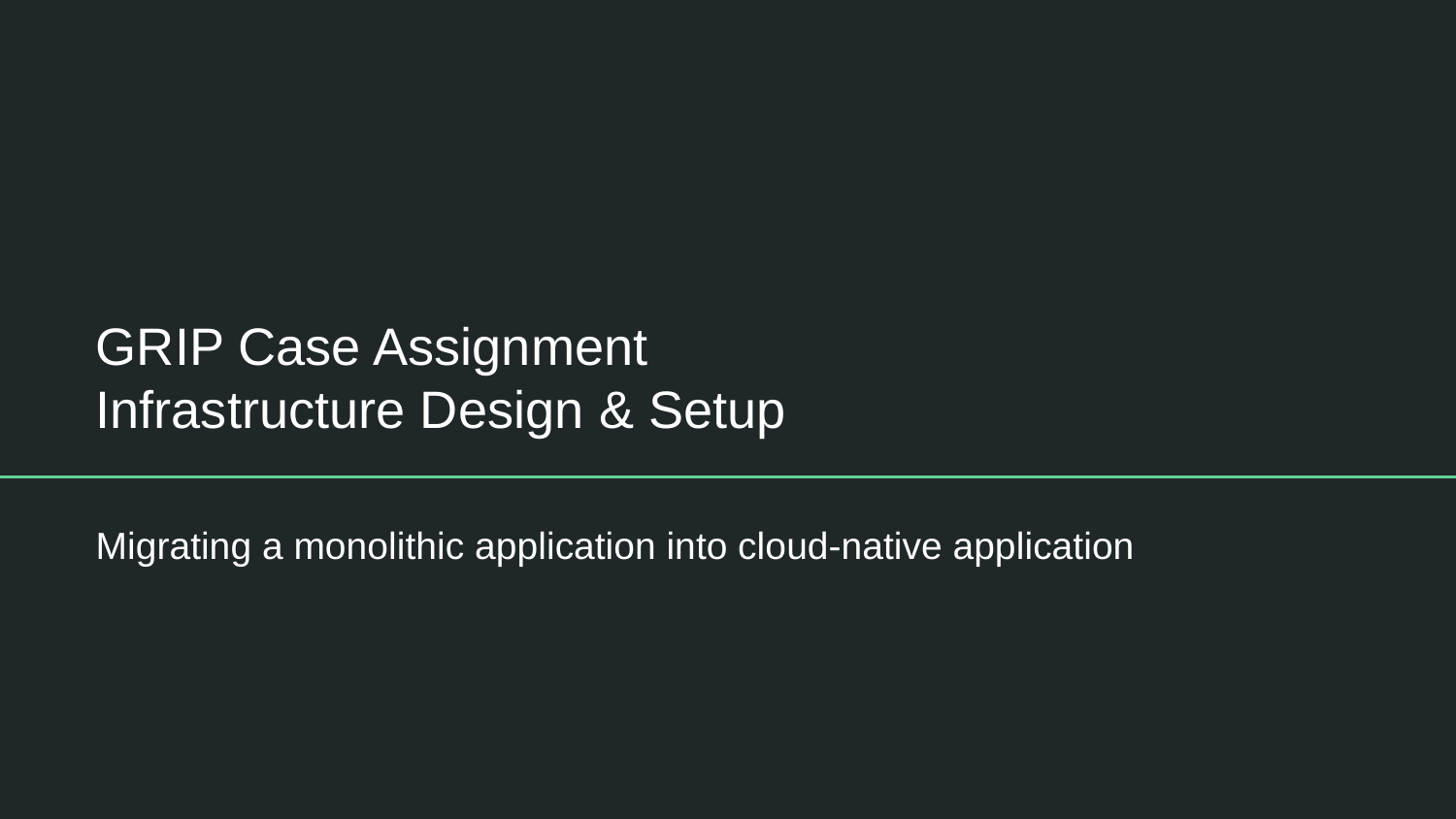

# GRIP Case Assignment
Infrastructure Design & Setup
Migrating a monolithic application into cloud-native application